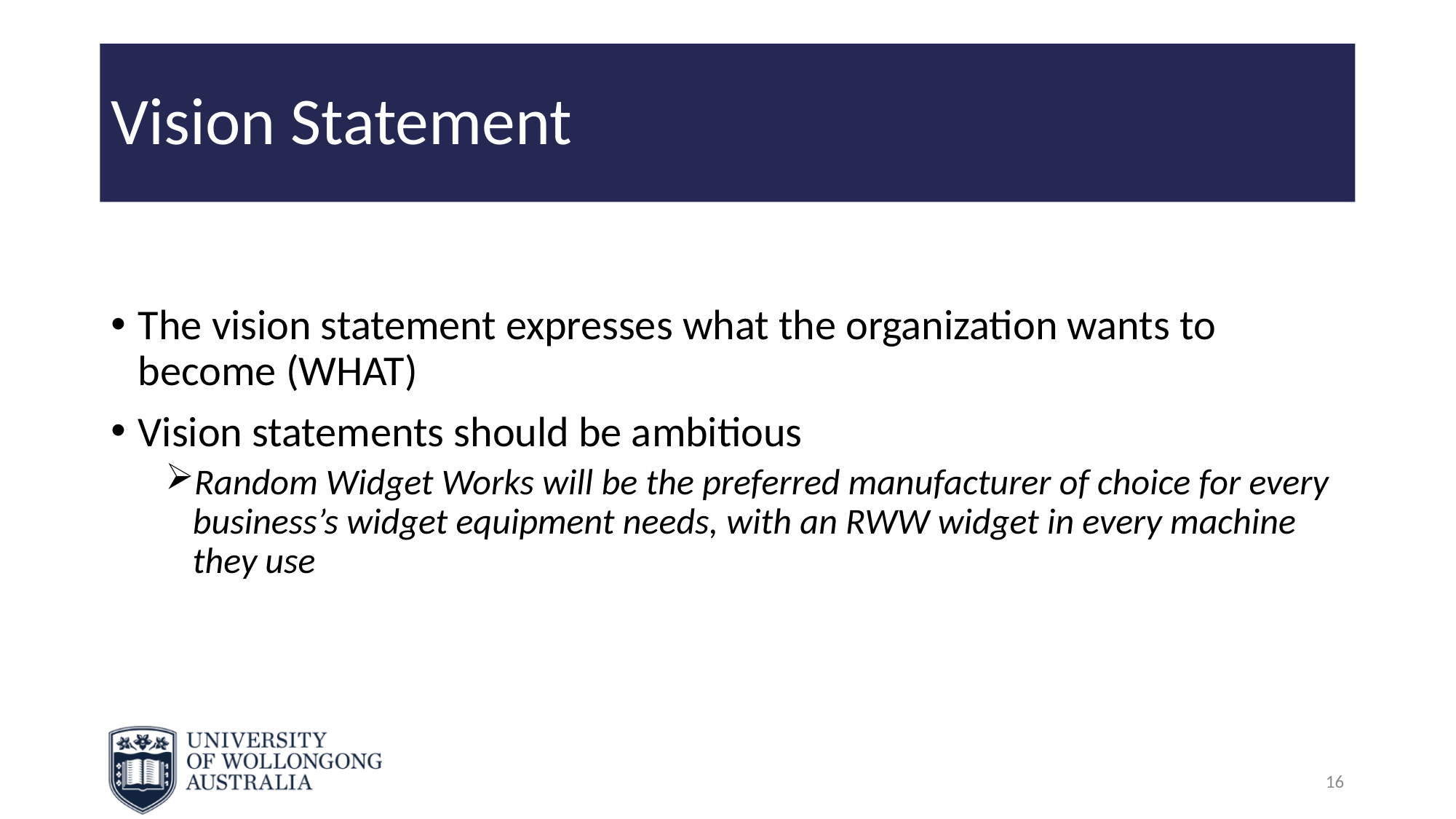

# Vision Statement
The vision statement expresses what the organization wants to become (WHAT)
Vision statements should be ambitious
Random Widget Works will be the preferred manufacturer of choice for every business’s widget equipment needs, with an RWW widget in every machine they use
16